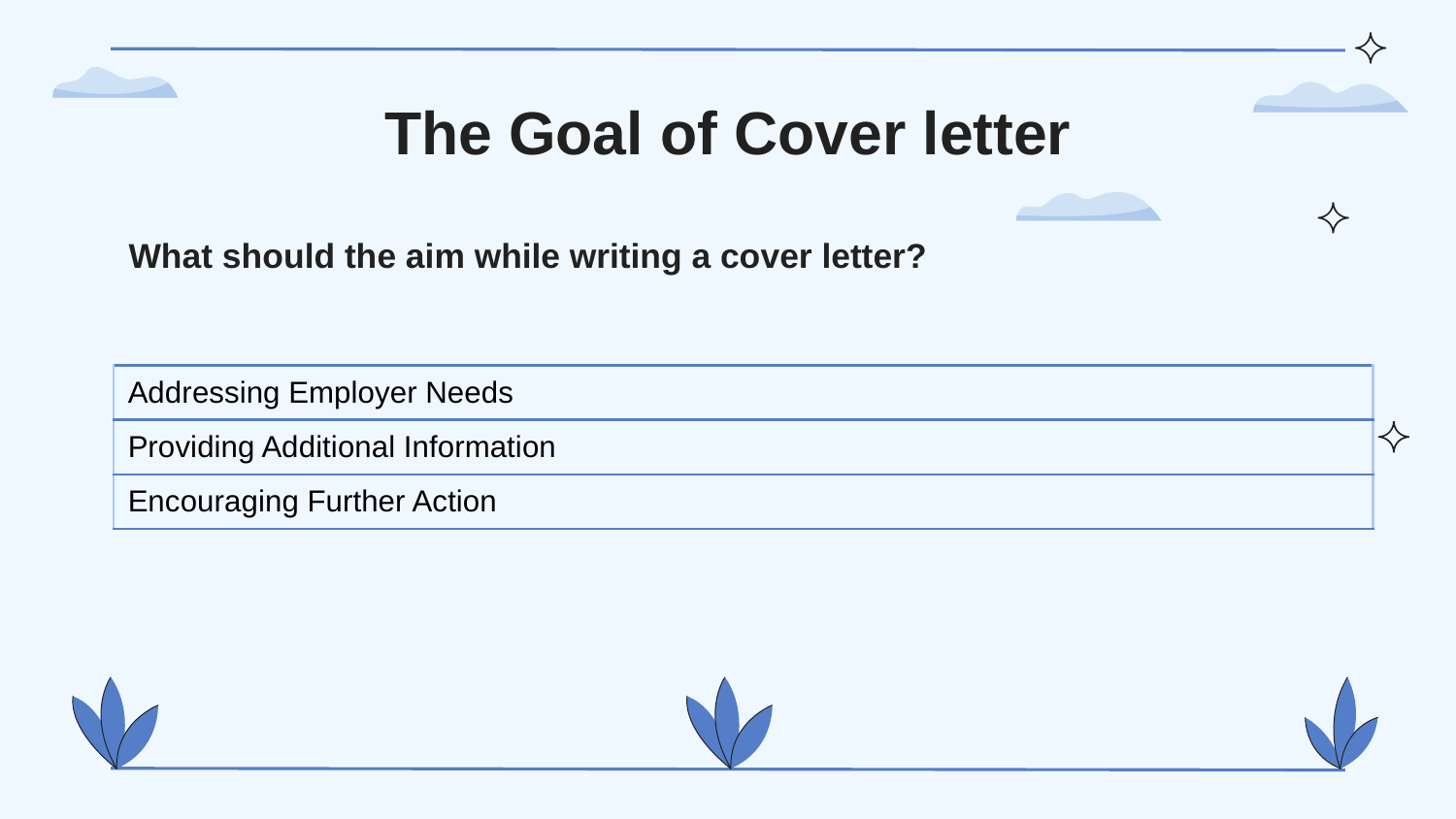

# The Goal of Cover letter

What should the aim while writing a cover letter?
| Addressing Employer Needs |
| --- |
| Providing Additional Information |
| Encouraging Further Action |